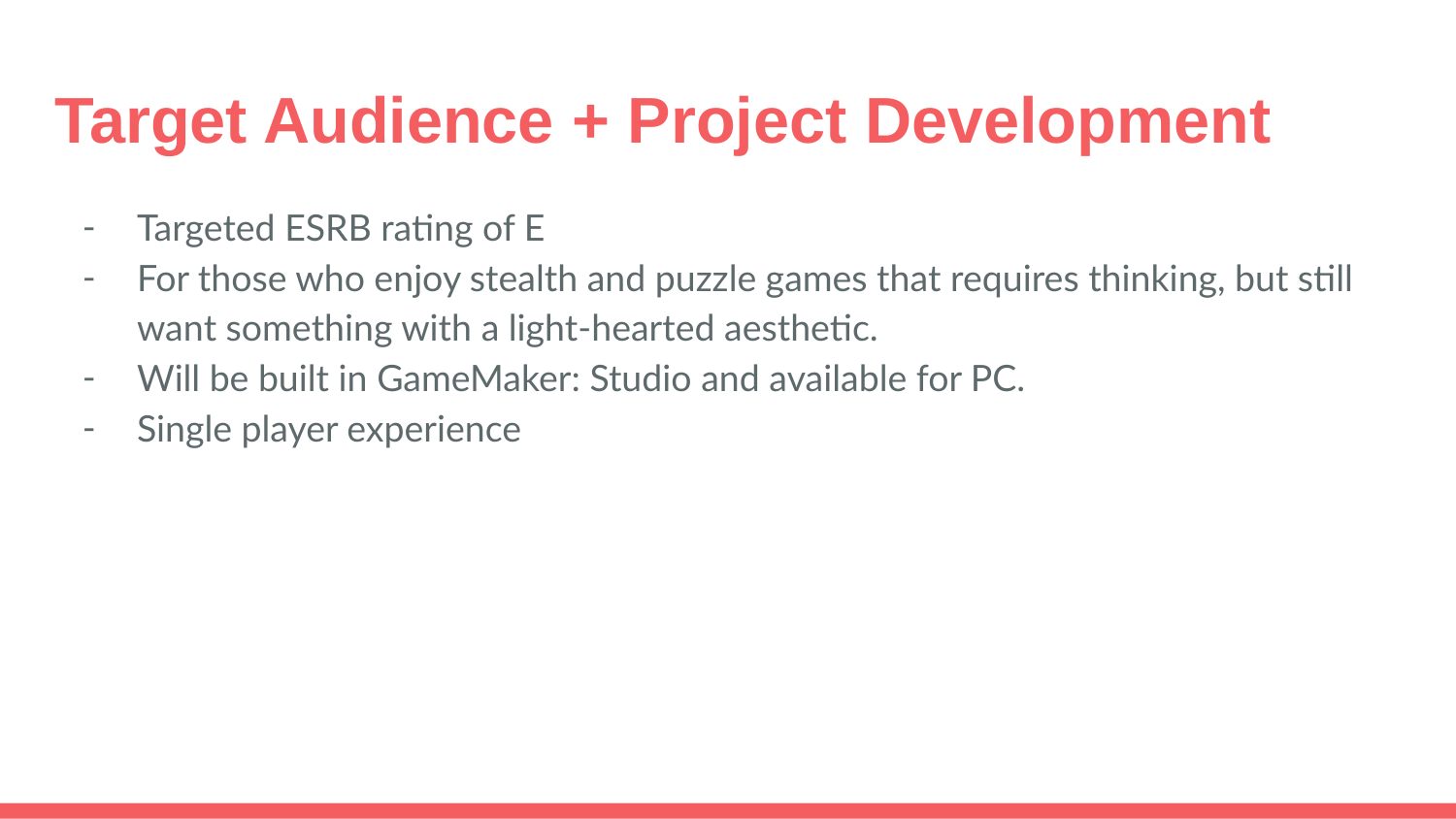

# Target Audience + Project Development
Targeted ESRB rating of E
For those who enjoy stealth and puzzle games that requires thinking, but still want something with a light-hearted aesthetic.
Will be built in GameMaker: Studio and available for PC.
Single player experience